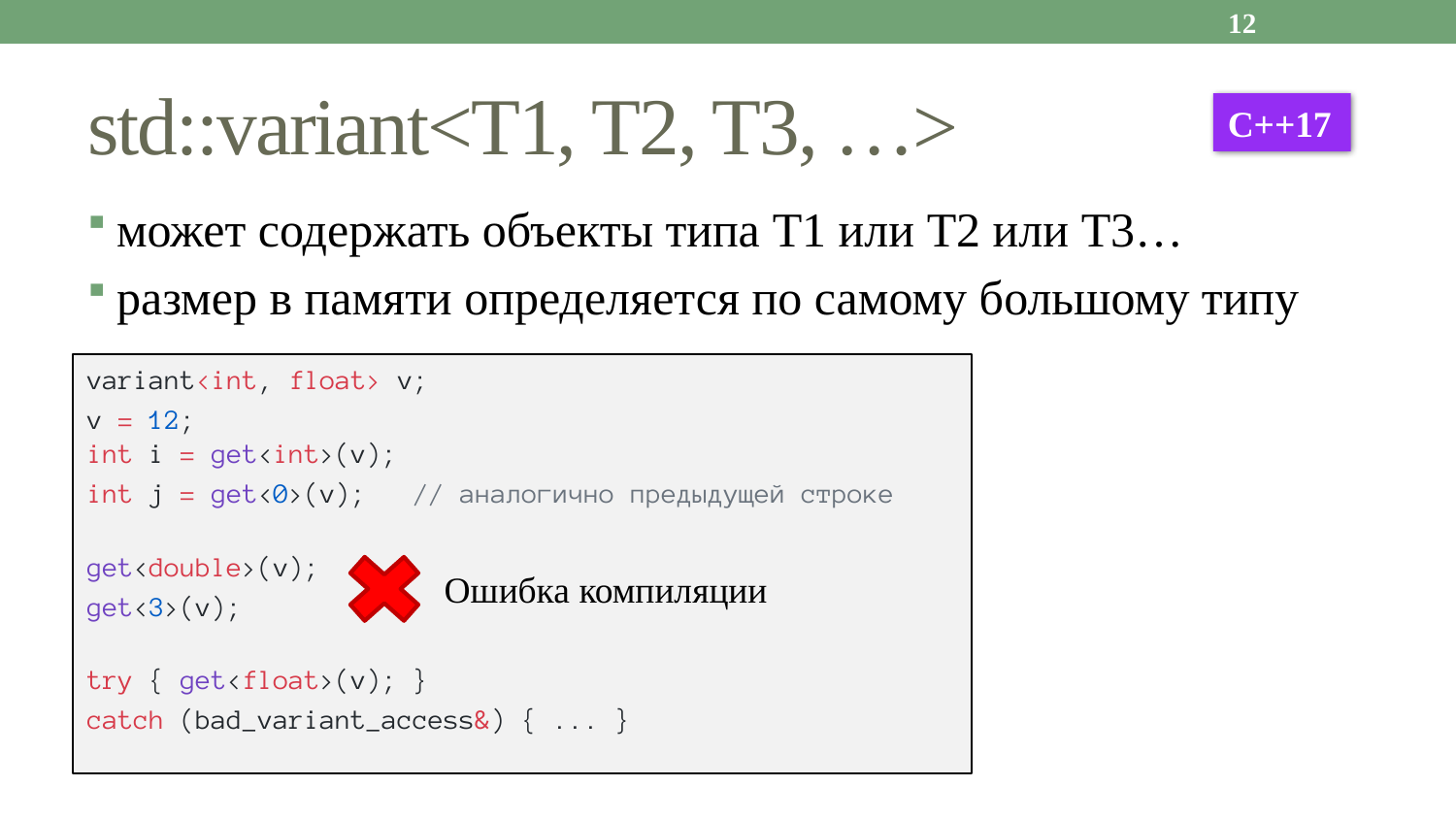

12
# std::variant<T1, T2, T3, …>
С++17
может содержать объекты типа T1 или T2 или T3…
размер в памяти определяется по самому большому типу
variant<int, float> v;
v = 12;
int i = get<int>(v);
int j = get<0>(v);   // аналогично предыдущей строке
get<double>(v);
get<3>(v);
try { get<float>(v); }
catch (bad_variant_access&) { ... }

Ошибка компиляции